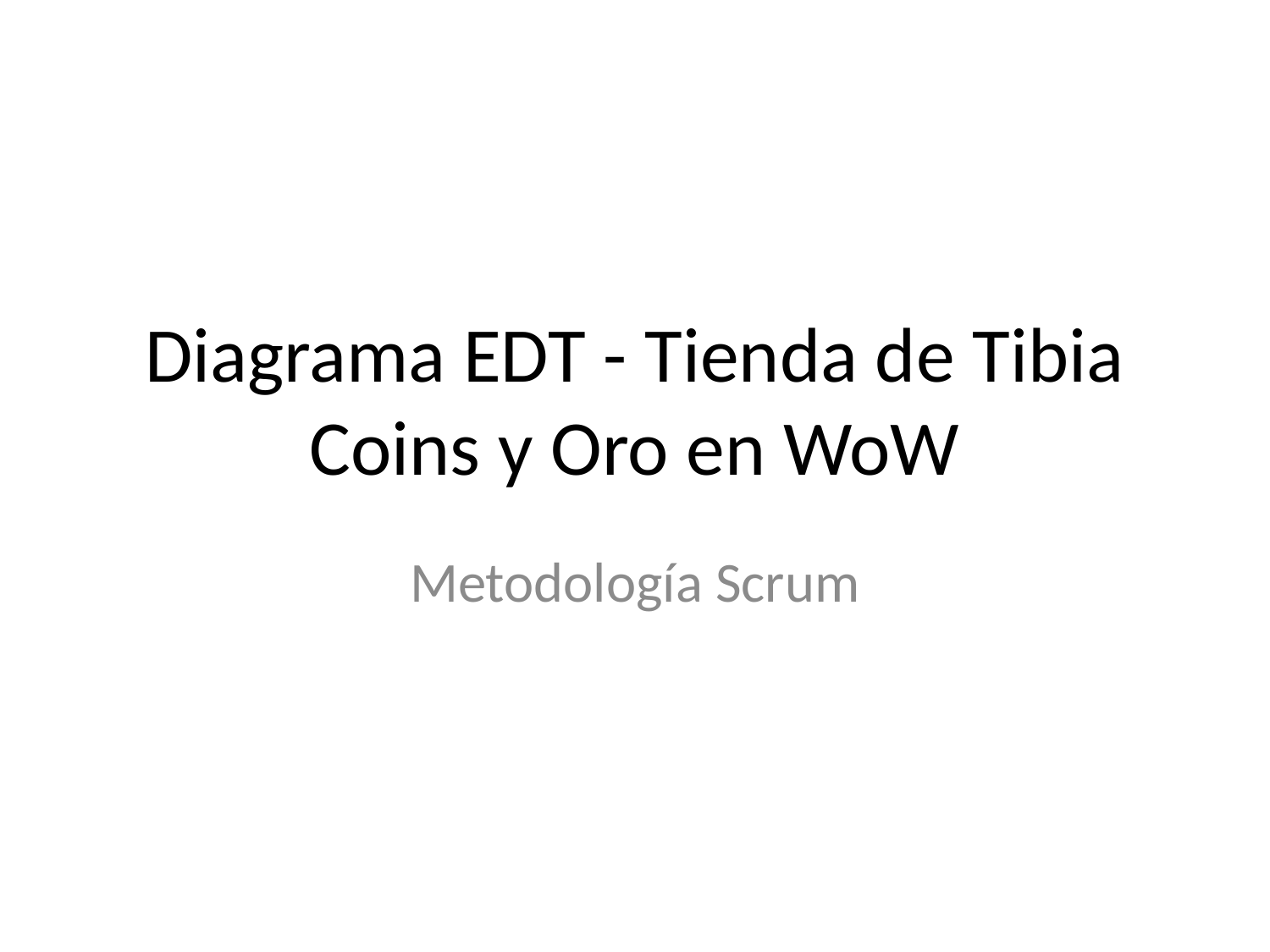

# Diagrama EDT - Tienda de Tibia Coins y Oro en WoW
Metodología Scrum